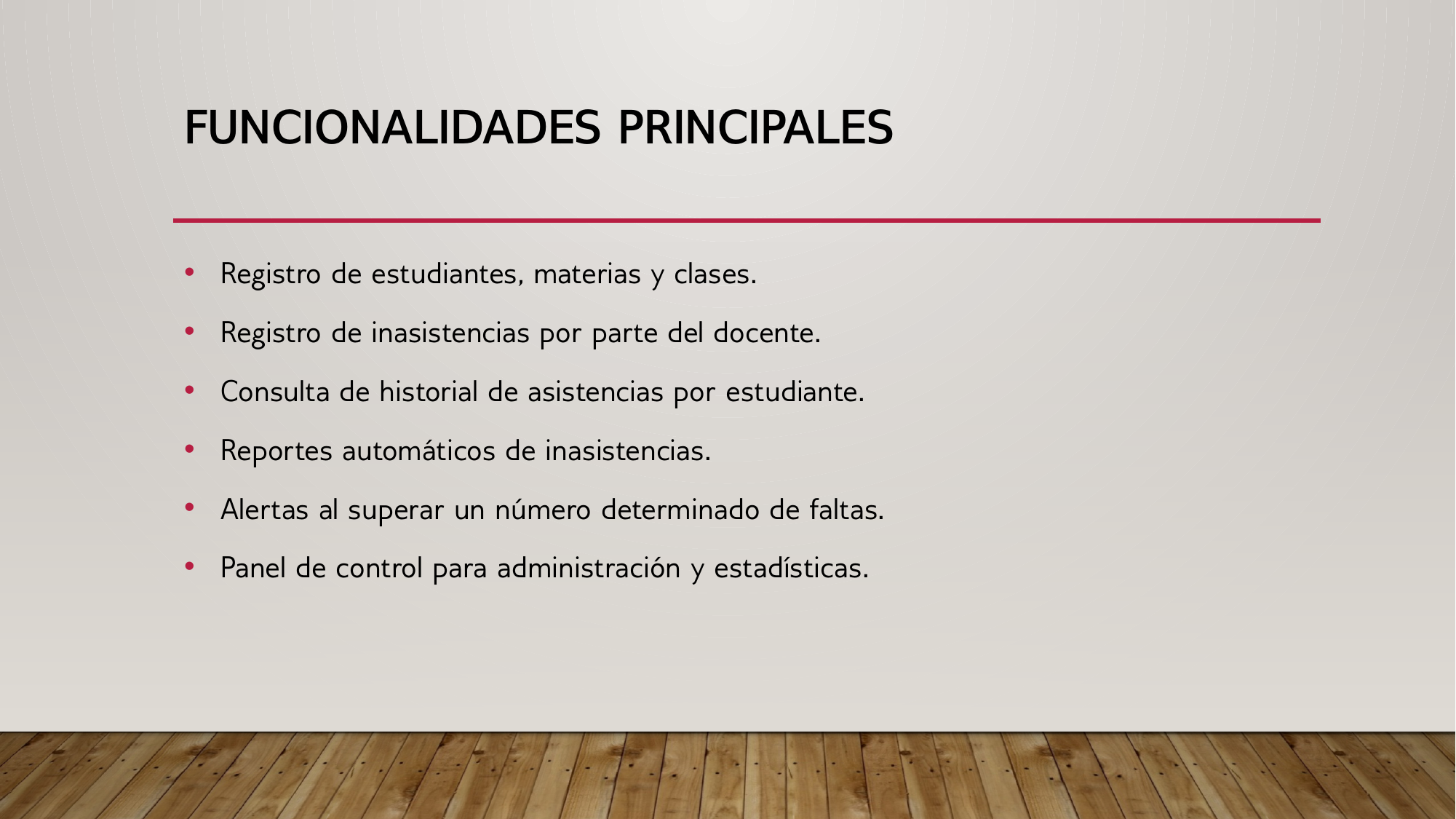

# Funcionalidades Principales
 Registro de estudiantes, materias y clases.
 Registro de inasistencias por parte del docente.
 Consulta de historial de asistencias por estudiante.
 Reportes automáticos de inasistencias.
 Alertas al superar un número determinado de faltas.
 Panel de control para administración y estadísticas.